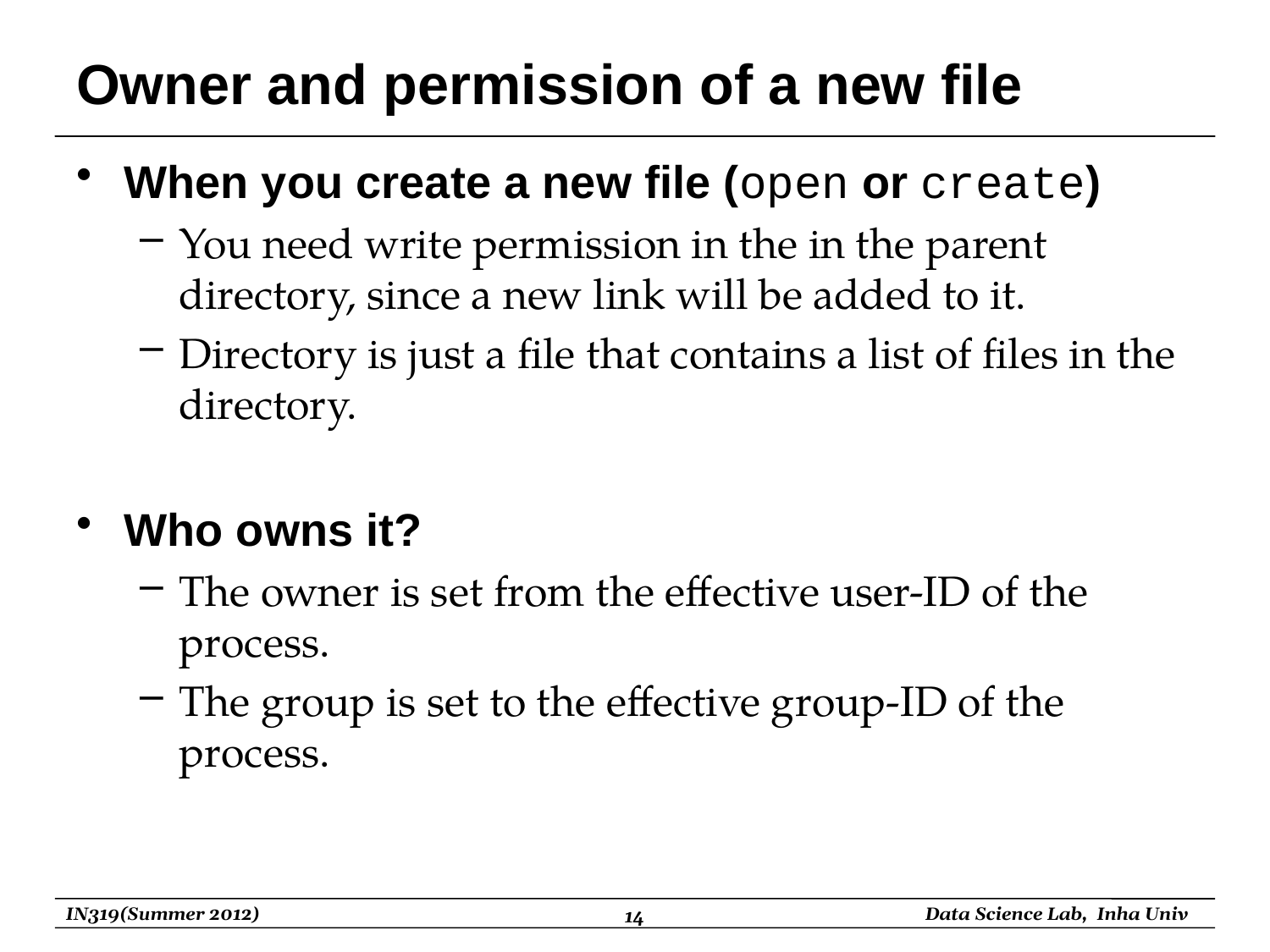

# Owner and permission of a new file
When you create a new file (open or create)
You need write permission in the in the parent directory, since a new link will be added to it.
Directory is just a file that contains a list of files in the directory.

Who owns it?
The owner is set from the effective user-ID of the process.
The group is set to the effective group-ID of the process.
14